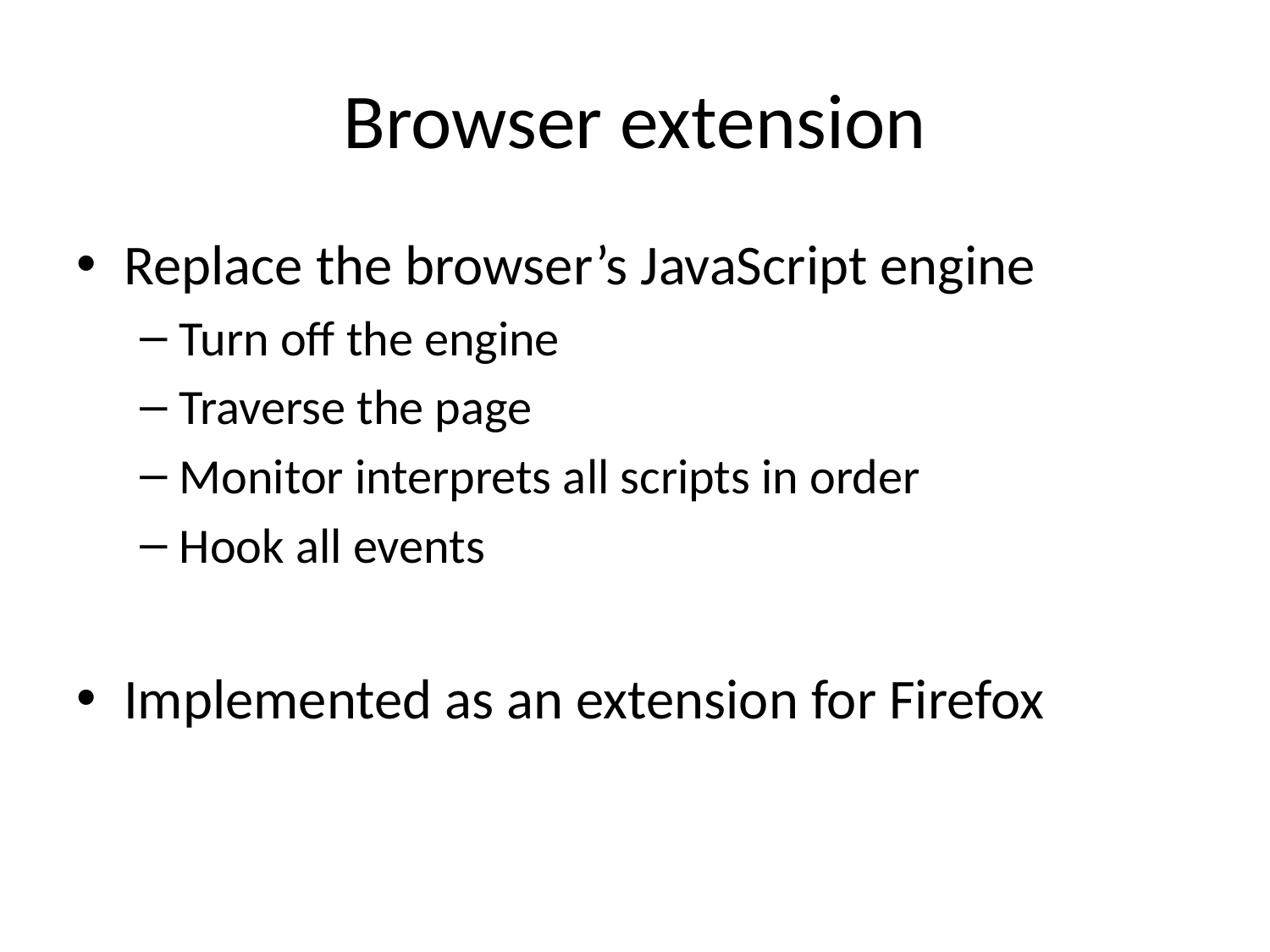

# Browser extension
Replace the browser’s JavaScript engine
Turn off the engine
Traverse the page
Monitor interprets all scripts in order
Hook all events

Implemented as an extension for Firefox